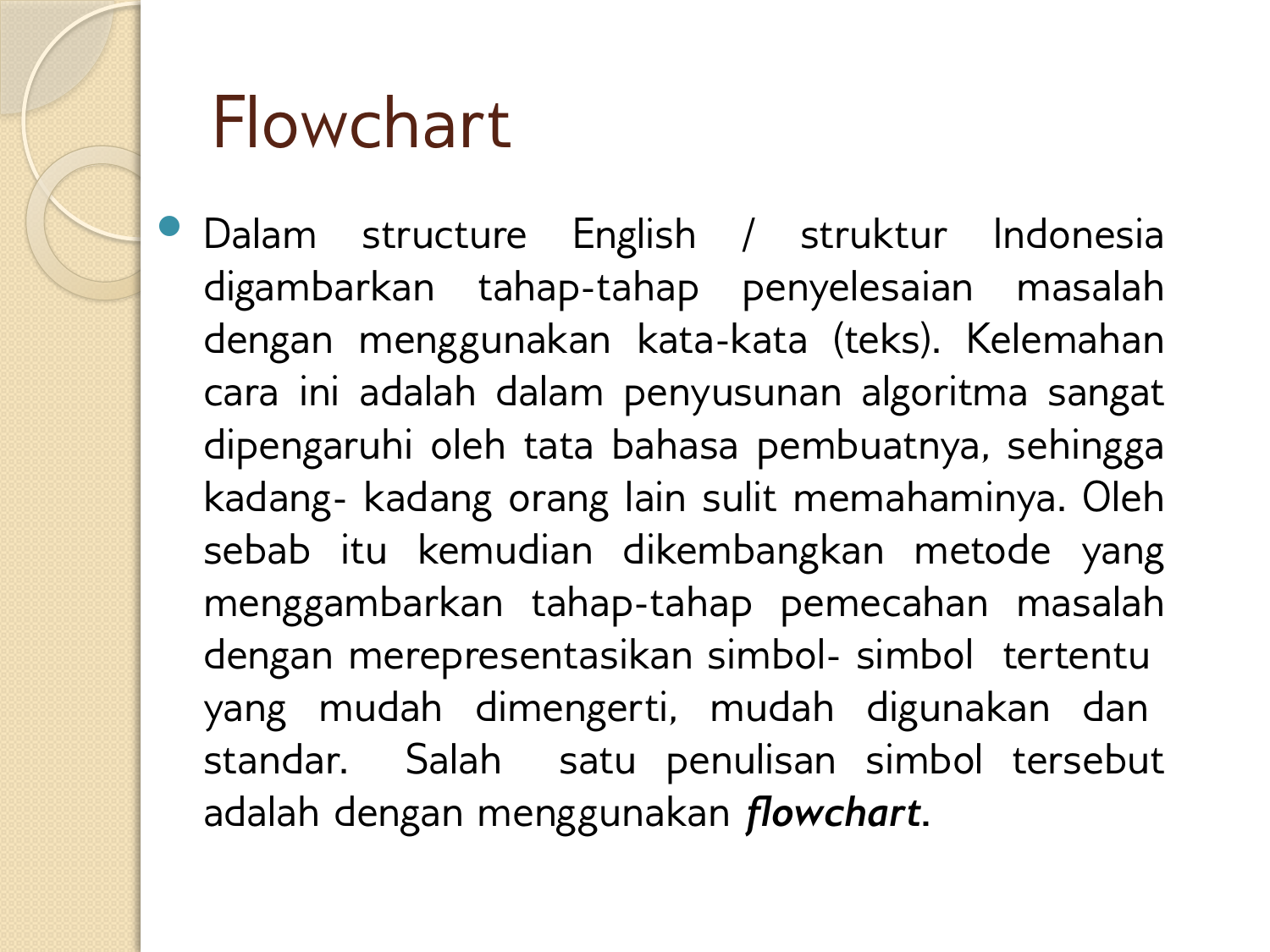

# Flowchart
Dalam structure English / struktur Indonesia digambarkan tahap-tahap penyelesaian masalah dengan menggunakan kata-kata (teks). Kelemahan cara ini adalah dalam penyusunan algoritma sangat dipengaruhi oleh tata bahasa pembuatnya, sehingga kadang- kadang orang lain sulit memahaminya. Oleh sebab itu kemudian dikembangkan metode yang menggambarkan tahap-tahap pemecahan masalah dengan merepresentasikan simbol- simbol  tertentu  yang  mudah  dimengerti,  mudah  digunakan  dan  standar.  Salah  satu penulisan simbol tersebut adalah dengan menggunakan flowchart.